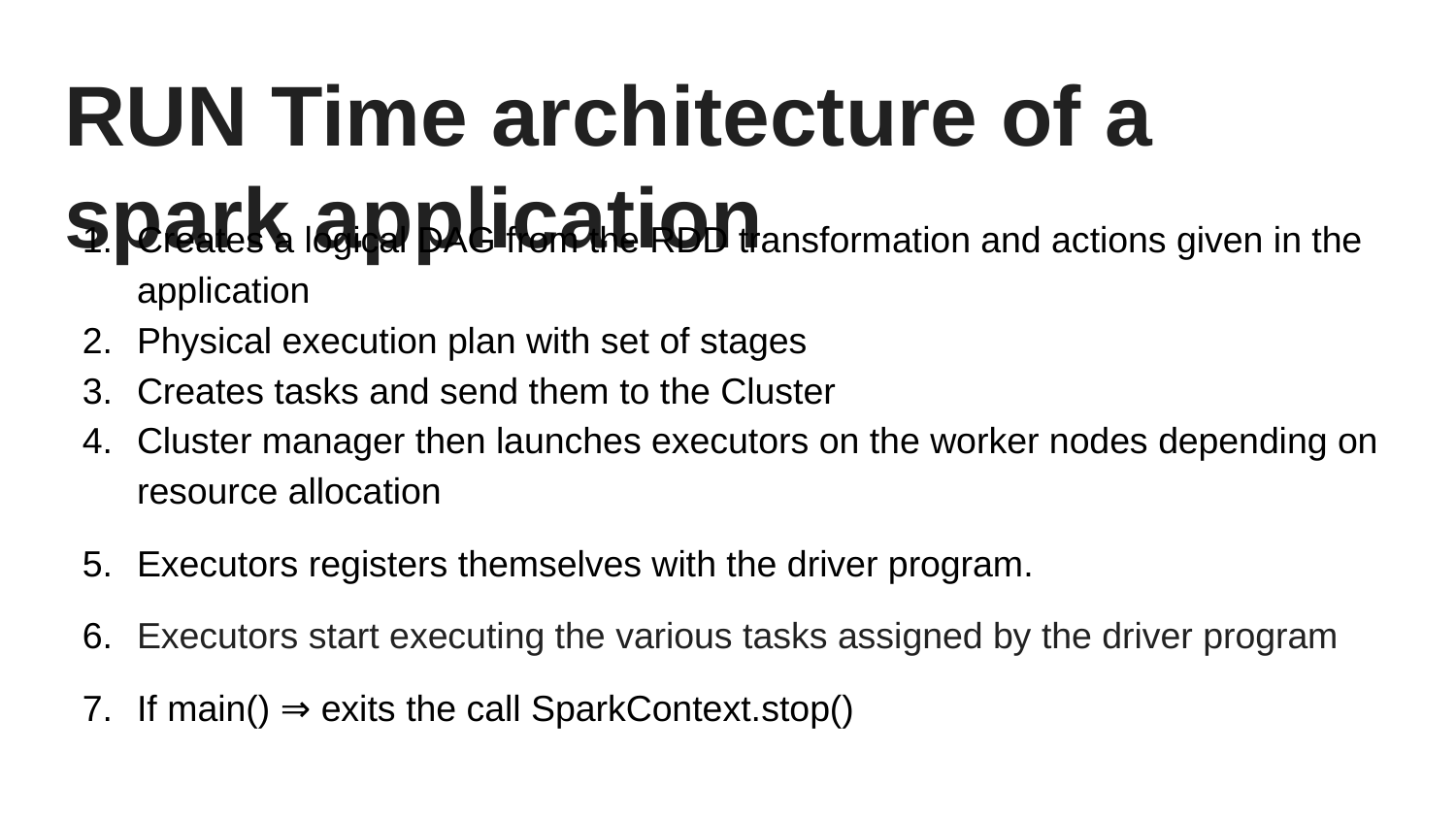

# RUN Time architecture of a spark application
Creates a logical DAG from the RDD transformation and actions given in the application
Physical execution plan with set of stages
Creates tasks and send them to the Cluster
Cluster manager then launches executors on the worker nodes depending on resource allocation
Executors registers themselves with the driver program.
Executors start executing the various tasks assigned by the driver program
If main() ⇒ exits the call SparkContext.stop()